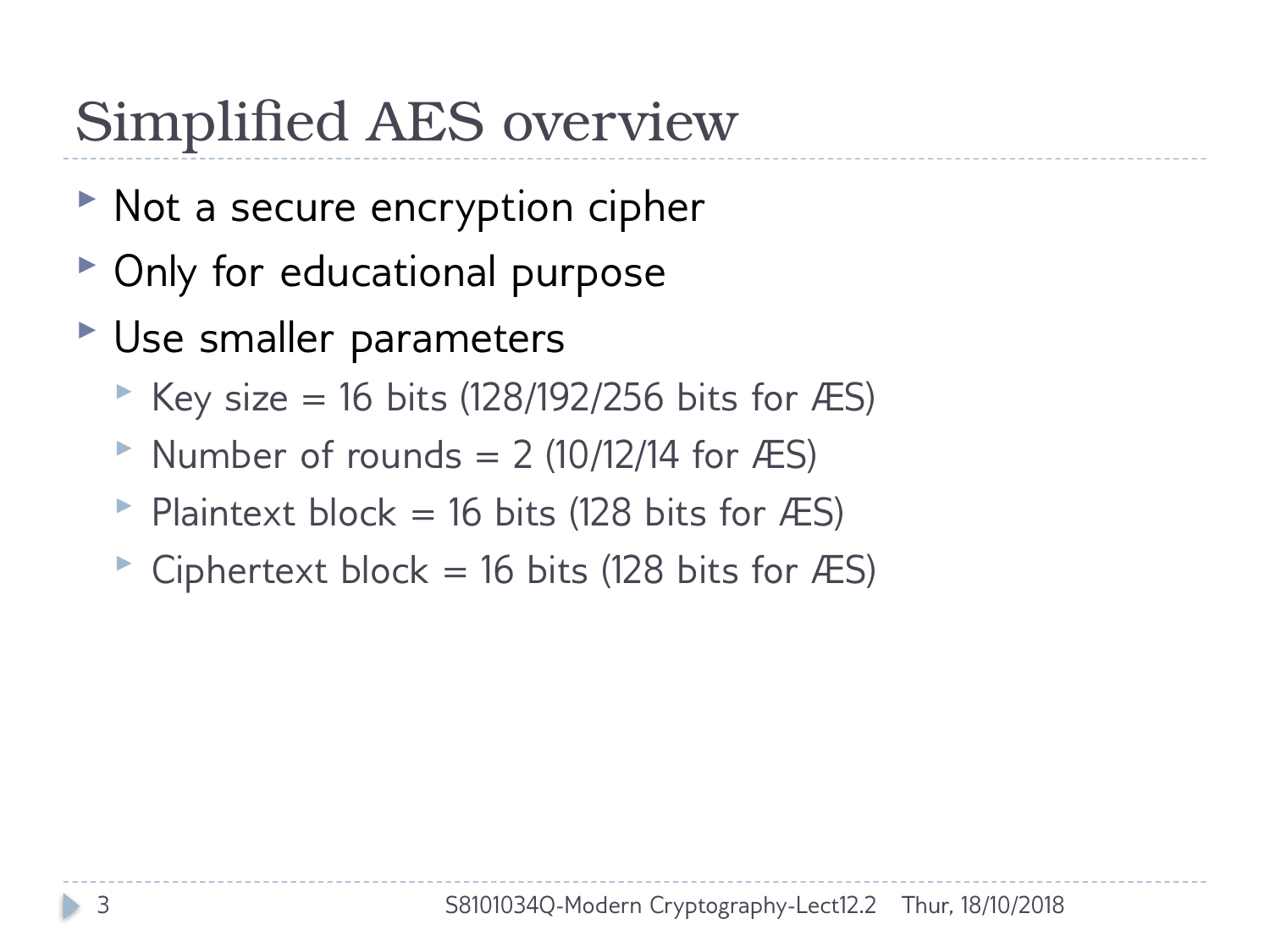

# Simplified AES overview
Not a secure encryption cipher
Only for educational purpose
Use smaller parameters
Key size = 16 bits (128/192/256 bits for AES)
Number of rounds = 2 (10/12/14 for AES)
Plaintext block = 16 bits (128 bits for AES)
Ciphertext block = 16 bits (128 bits for AES)
3
S8101034Q-Modern Cryptography-Lect12.2
Thur, 18/10/2018